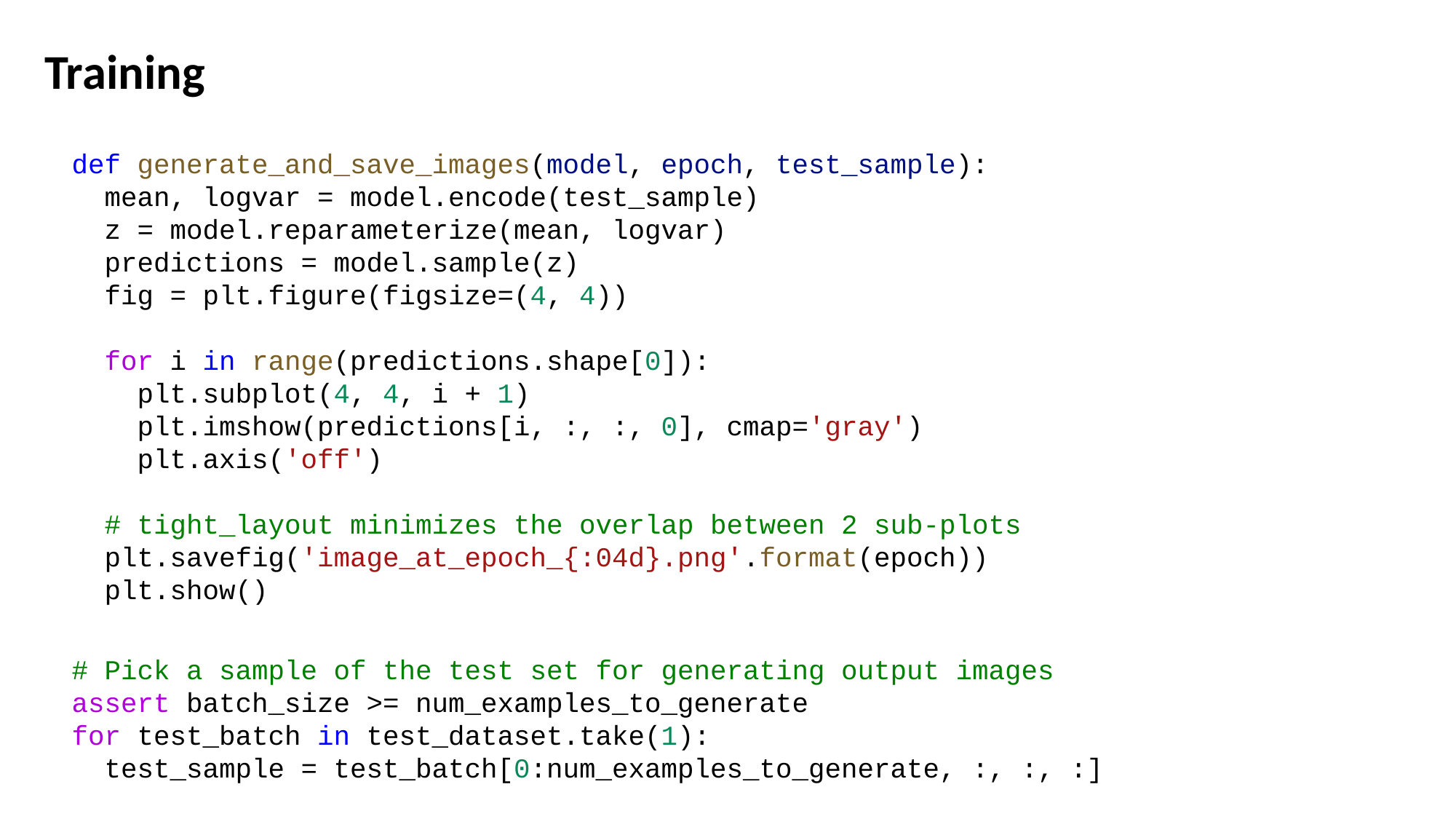

Training
def generate_and_save_images(model, epoch, test_sample):
  mean, logvar = model.encode(test_sample)
  z = model.reparameterize(mean, logvar)
  predictions = model.sample(z)
  fig = plt.figure(figsize=(4, 4))
  for i in range(predictions.shape[0]):
    plt.subplot(4, 4, i + 1)
    plt.imshow(predictions[i, :, :, 0], cmap='gray')
    plt.axis('off')
  # tight_layout minimizes the overlap between 2 sub-plots
  plt.savefig('image_at_epoch_{:04d}.png'.format(epoch))
  plt.show()
# Pick a sample of the test set for generating output images
assert batch_size >= num_examples_to_generate
for test_batch in test_dataset.take(1):
  test_sample = test_batch[0:num_examples_to_generate, :, :, :]